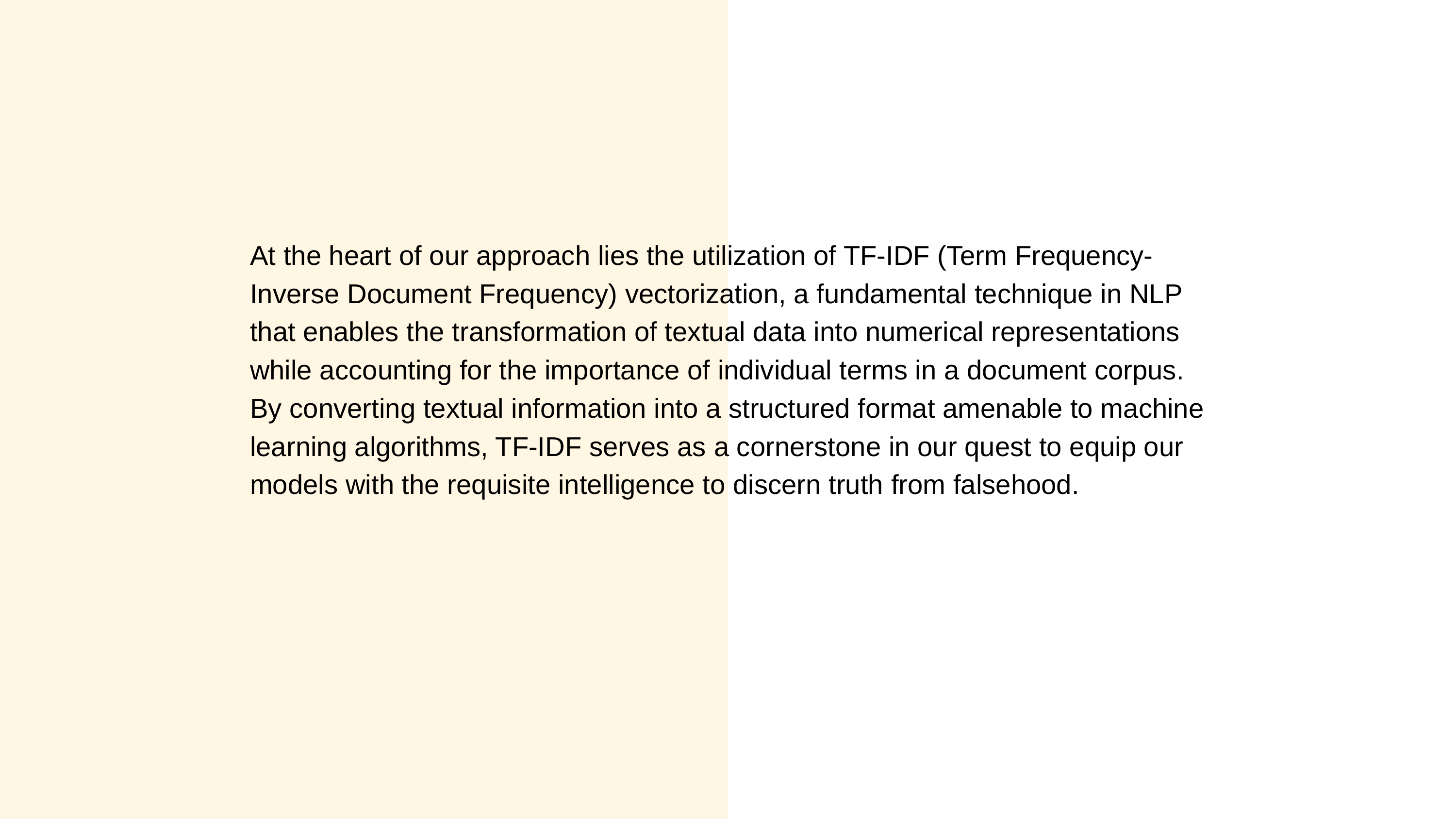

At the heart of our approach lies the utilization of TF-IDF (Term Frequency-Inverse Document Frequency) vectorization, a fundamental technique in NLP that enables the transformation of textual data into numerical representations while accounting for the importance of individual terms in a document corpus. By converting textual information into a structured format amenable to machine learning algorithms, TF-IDF serves as a cornerstone in our quest to equip our models with the requisite intelligence to discern truth from falsehood.